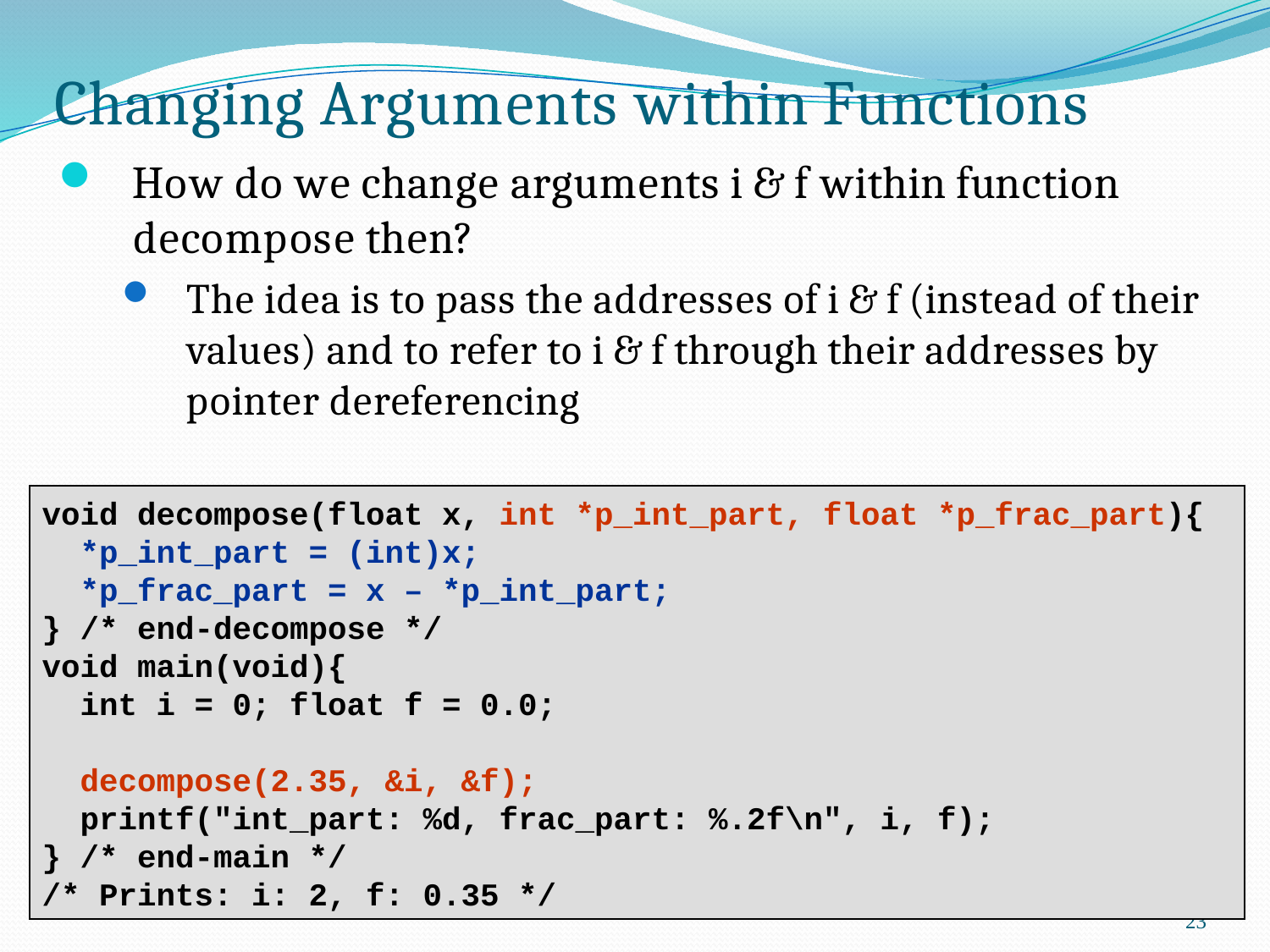

# Changing Arguments within Functions
How do we change arguments i & f within function decompose then?
The idea is to pass the addresses of i & f (instead of their values) and to refer to i & f through their addresses by pointer dereferencing
void decompose(float x, int *p_int_part, float *p_frac_part){
  *p_int_part = (int)x;
  *p_frac_part = x – *p_int_part;
} /* end-decompose */
void main(void){
  int i = 0; float f = 0.0;

  decompose(2.35, &i, &f);
  printf("int_part: %d, frac_part: %.2f\n", i, f);
} /* end-main */
/* Prints: i: 2, f: 0.35 */
23